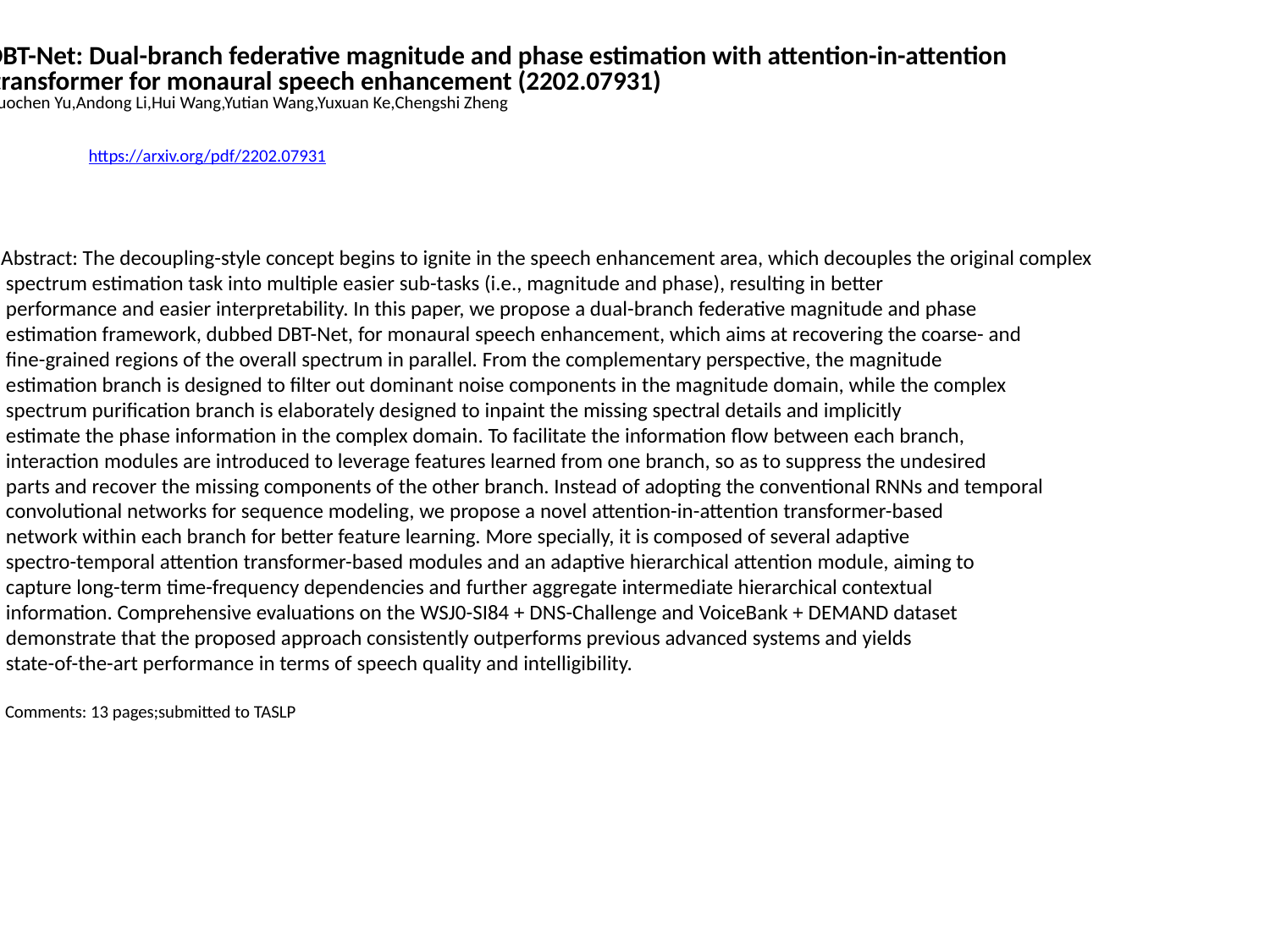

DBT-Net: Dual-branch federative magnitude and phase estimation with attention-in-attention
 transformer for monaural speech enhancement (2202.07931)
Guochen Yu,Andong Li,Hui Wang,Yutian Wang,Yuxuan Ke,Chengshi Zheng

https://arxiv.org/pdf/2202.07931

Abstract: The decoupling-style concept begins to ignite in the speech enhancement area, which decouples the original complex
 spectrum estimation task into multiple easier sub-tasks (i.e., magnitude and phase), resulting in better
 performance and easier interpretability. In this paper, we propose a dual-branch federative magnitude and phase
 estimation framework, dubbed DBT-Net, for monaural speech enhancement, which aims at recovering the coarse- and
 fine-grained regions of the overall spectrum in parallel. From the complementary perspective, the magnitude
 estimation branch is designed to filter out dominant noise components in the magnitude domain, while the complex
 spectrum purification branch is elaborately designed to inpaint the missing spectral details and implicitly
 estimate the phase information in the complex domain. To facilitate the information flow between each branch,
 interaction modules are introduced to leverage features learned from one branch, so as to suppress the undesired
 parts and recover the missing components of the other branch. Instead of adopting the conventional RNNs and temporal
 convolutional networks for sequence modeling, we propose a novel attention-in-attention transformer-based
 network within each branch for better feature learning. More specially, it is composed of several adaptive
 spectro-temporal attention transformer-based modules and an adaptive hierarchical attention module, aiming to
 capture long-term time-frequency dependencies and further aggregate intermediate hierarchical contextual
 information. Comprehensive evaluations on the WSJ0-SI84 + DNS-Challenge and VoiceBank + DEMAND dataset
 demonstrate that the proposed approach consistently outperforms previous advanced systems and yields
 state-of-the-art performance in terms of speech quality and intelligibility.
 Comments: 13 pages;submitted to TASLP